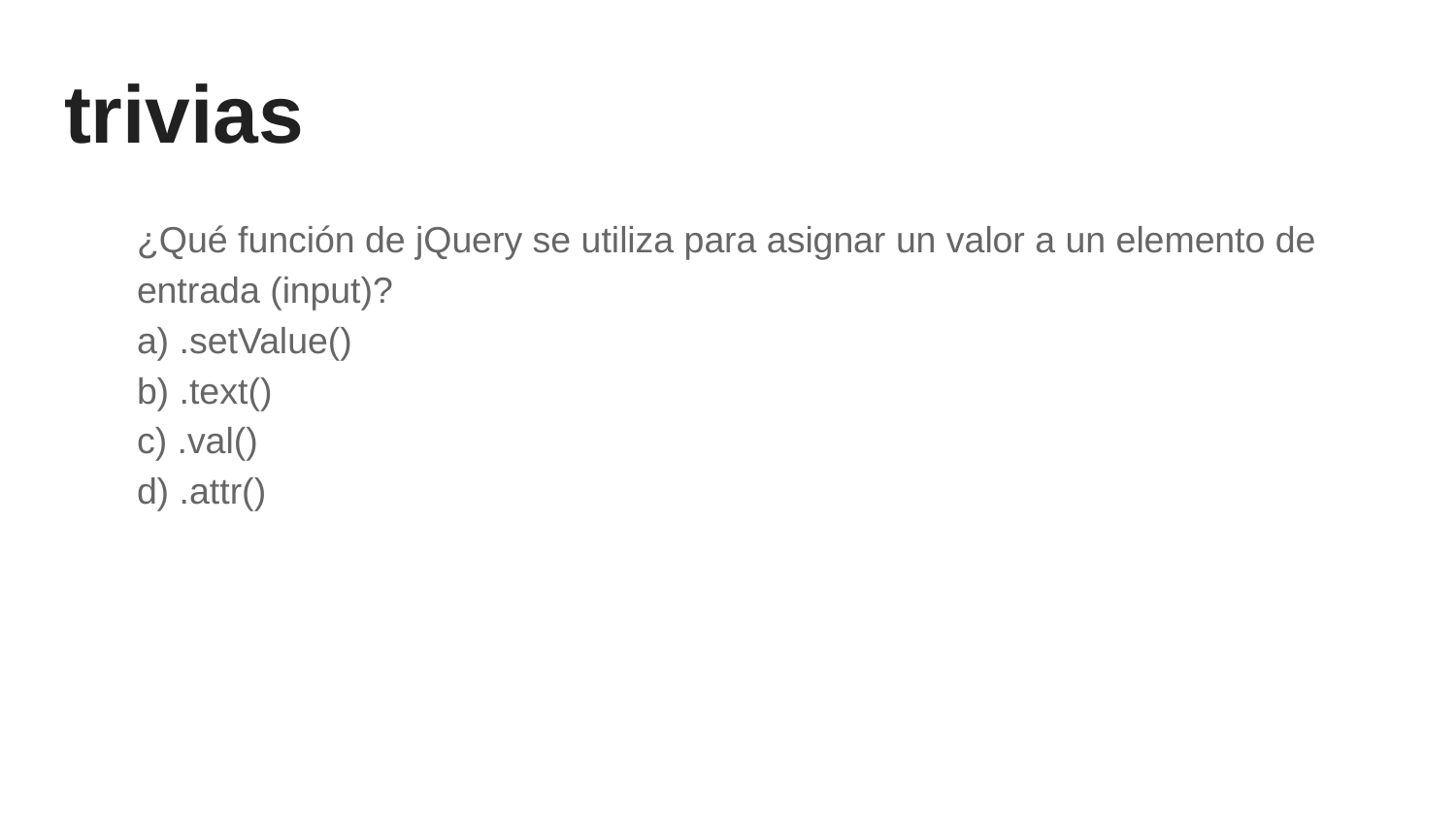

# trivias
¿Qué función de jQuery se utiliza para asignar un valor a un elemento de entrada (input)?
a) .setValue()
b) .text()
c) .val()
d) .attr()